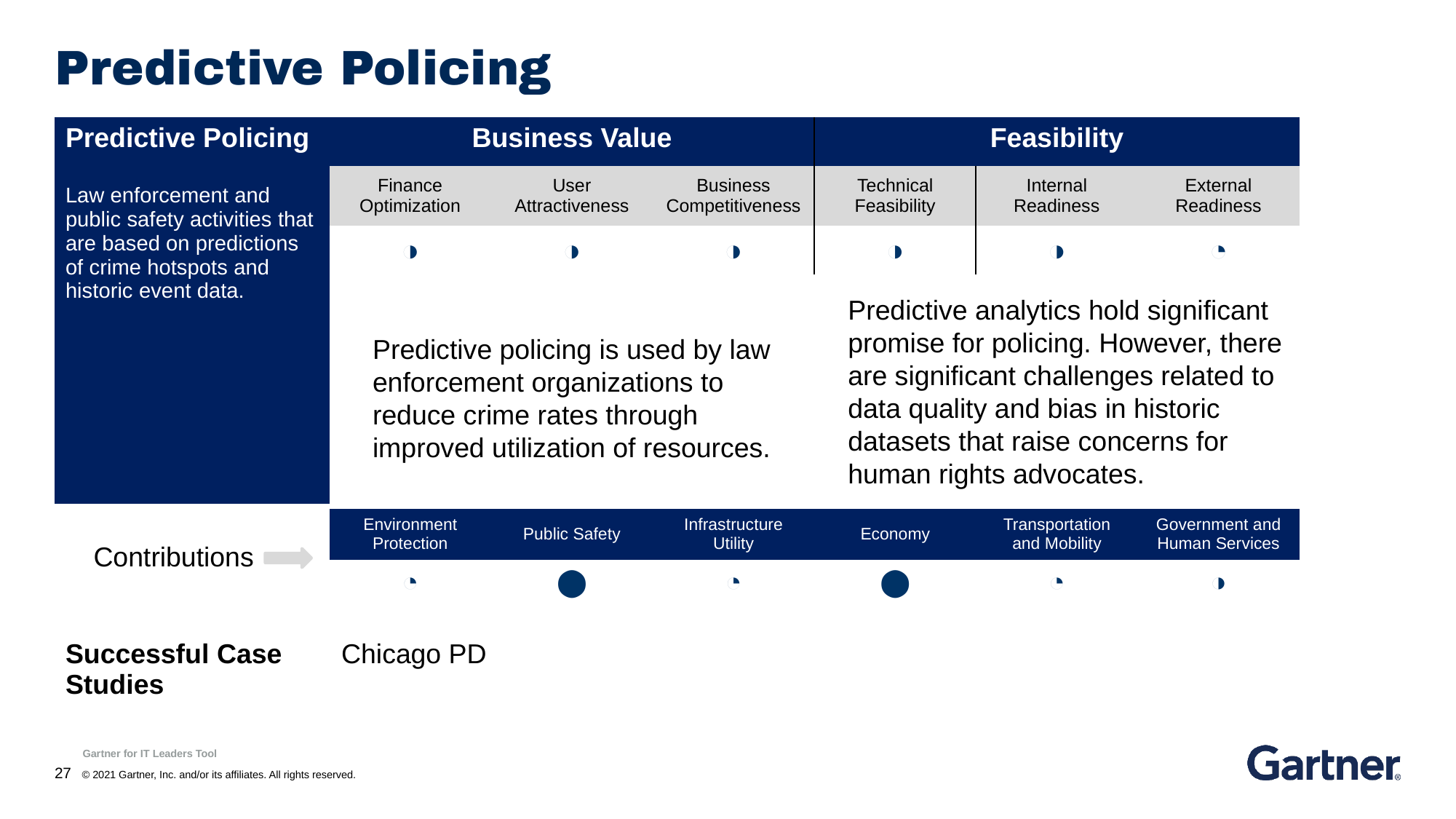

# Predictive Policing
| Business Value |  |  | Feasibility |  |  |
| --- | --- | --- | --- | --- | --- |
| Finance Optimization | User Attractiveness | Business Competitiveness | Technical Feasibility | Internal Readiness | External Readiness |
| ◑ | ◑ | ◑ | ◑ | ◑ | ◔ |
| Predictive Policing Law enforcement and public safety activities that are based on predictions of crime hotspots and historic event data. |
| --- |
Predictive analytics hold significant promise for policing. However, there are significant challenges related to data quality and bias in historic datasets that raise concerns for human rights advocates.
Predictive policing is used by law enforcement organizations to reduce crime rates through improved utilization of resources.
| Environment Protection | Public Safety | Infrastructure Utility | Economy | Transportation and Mobility | Government and Human Services |
| --- | --- | --- | --- | --- | --- |
| ◔ | ⬤ | ◔ | ⬤ | ◔ | ◑ |
Contributions

| Successful Case Studies | Chicago PD |
| --- | --- |